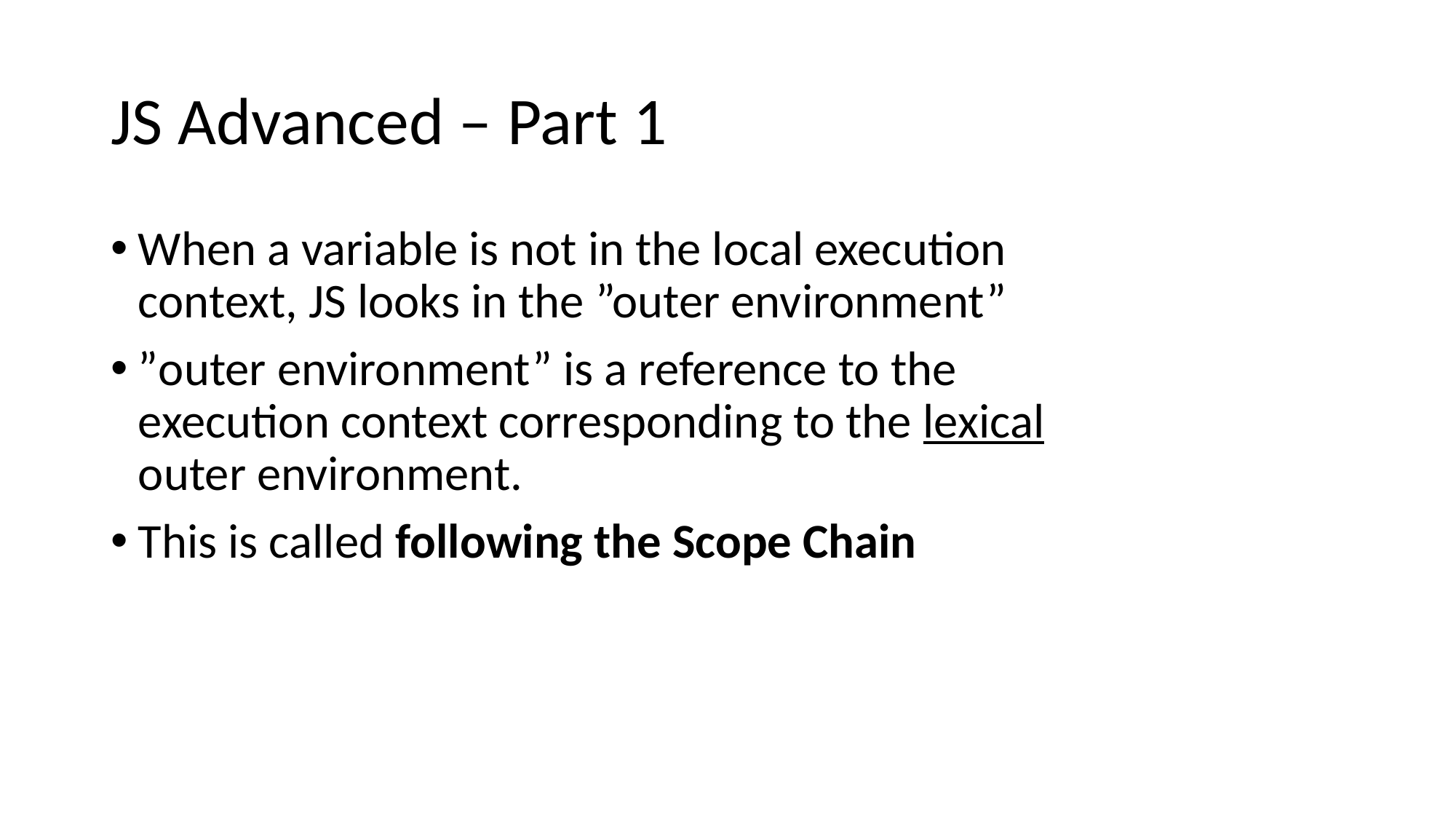

# JS Advanced – Part 1
When a variable is not in the local execution context, JS looks in the ”outer environment”
”outer environment” is a reference to the execution context corresponding to the lexical outer environment.
This is called following the Scope Chain